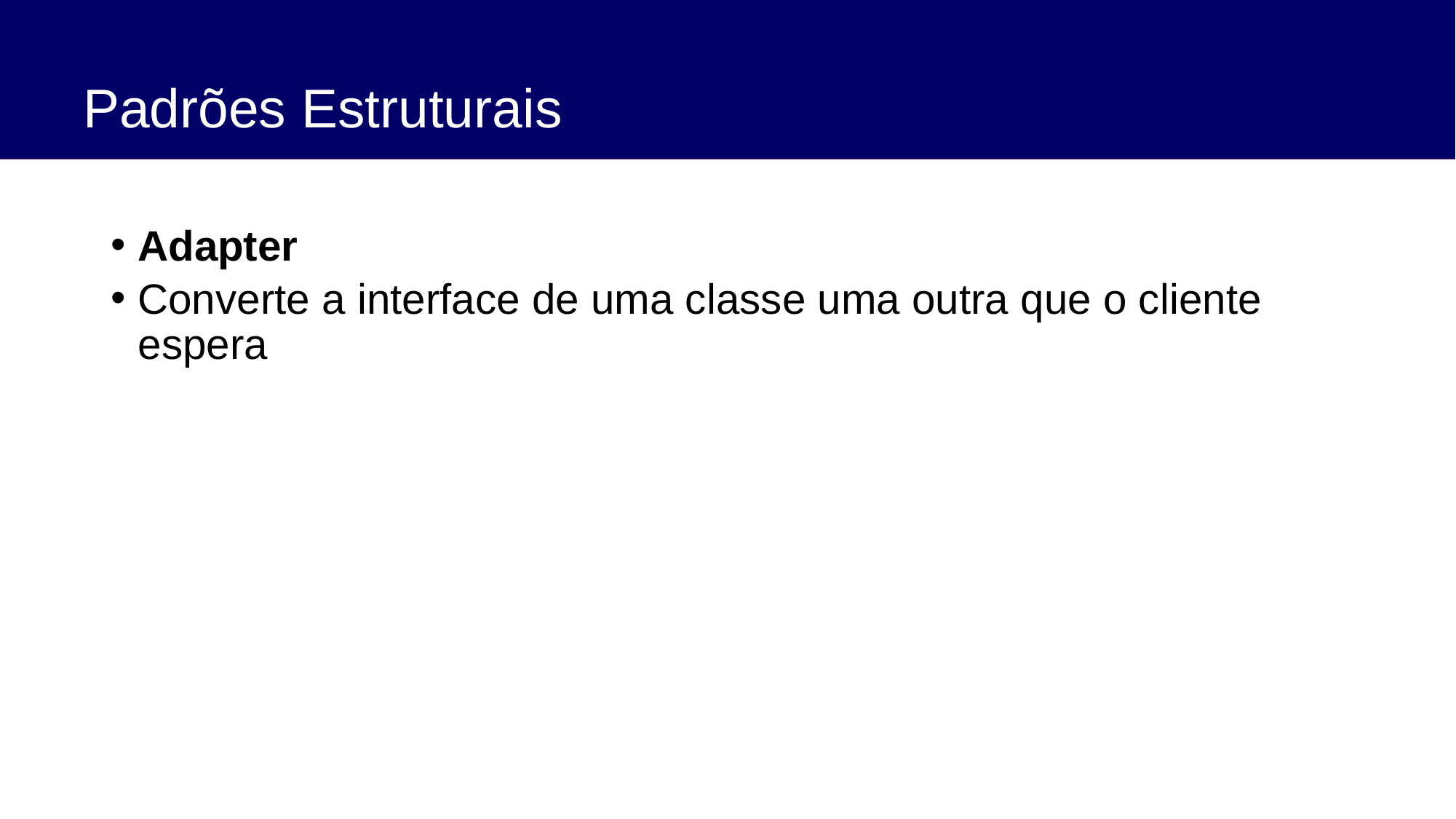

# Padrões Estruturais
Adapter
Converte a interface de uma classe uma outra que o cliente espera